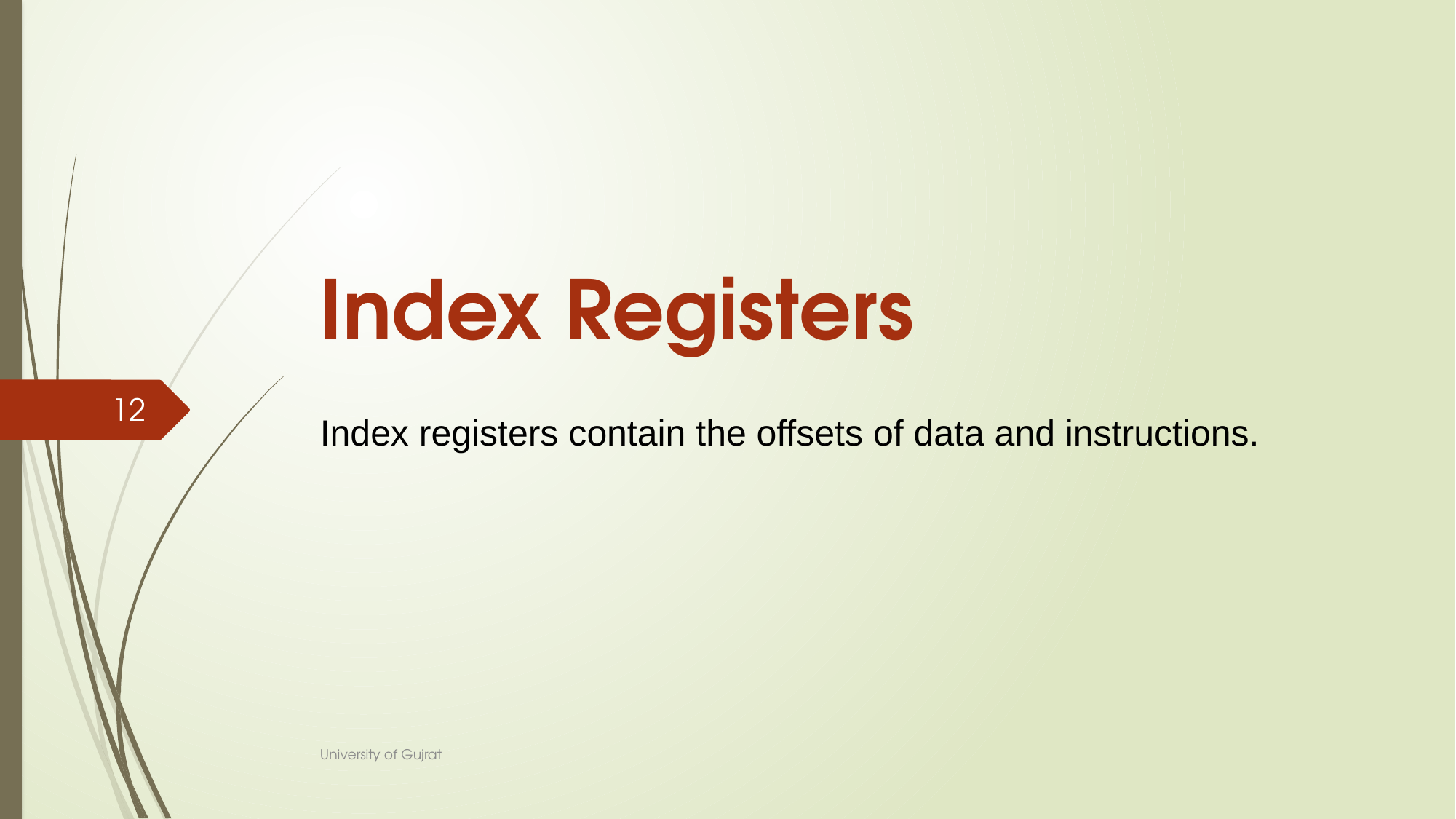

# Index Registers
Index registers contain the offsets of data and instructions.

12
University of Gujrat